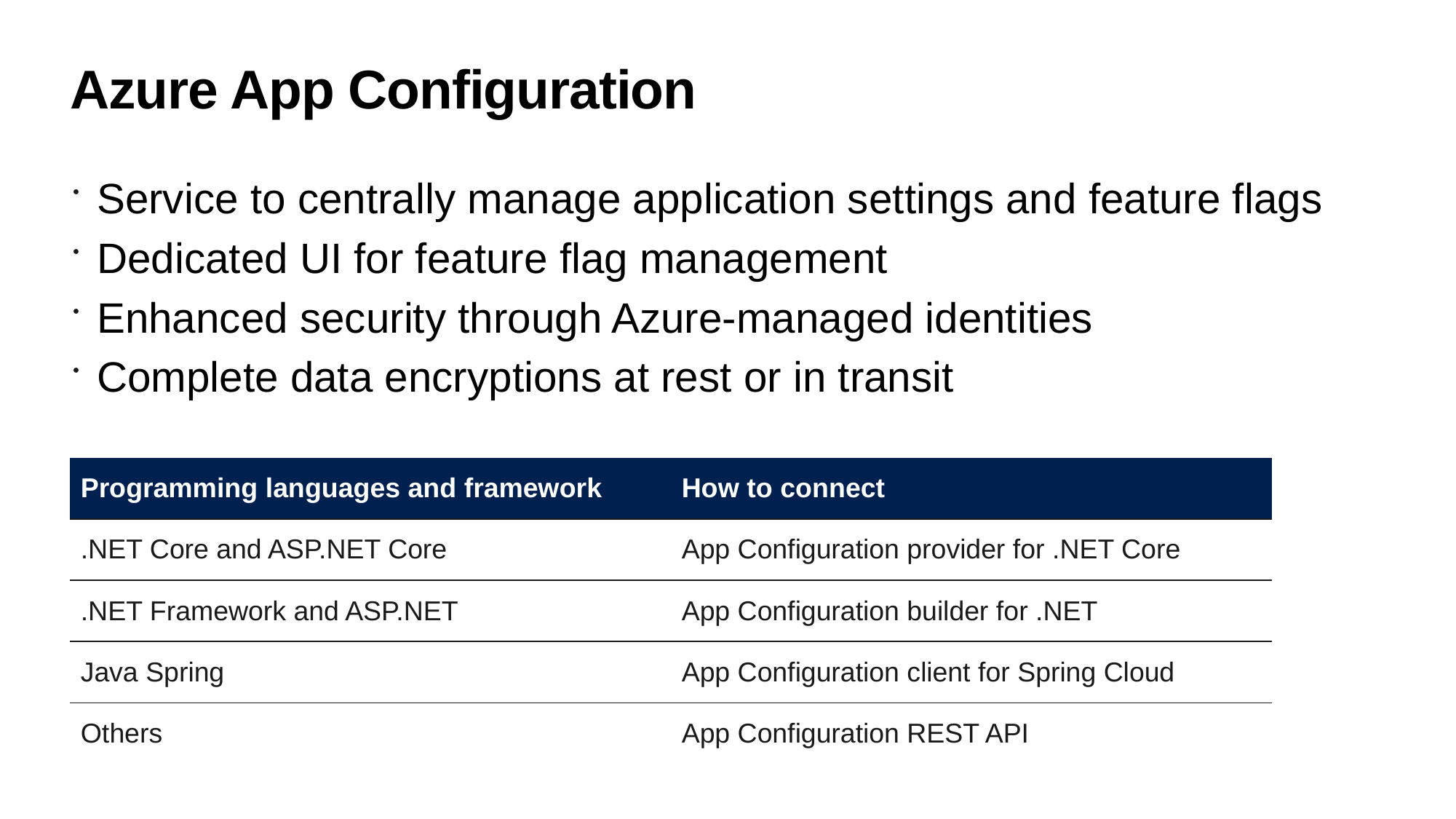

# Azure App Configuration
Service to centrally manage application settings and feature flags
Dedicated UI for feature flag management
Enhanced security through Azure-managed identities
Complete data encryptions at rest or in transit
| Programming languages and framework | How to connect |
| --- | --- |
| .NET Core and ASP.NET Core | App Configuration provider for .NET Core |
| .NET Framework and ASP.NET | App Configuration builder for .NET |
| Java Spring | App Configuration client for Spring Cloud |
| Others | App Configuration REST API |